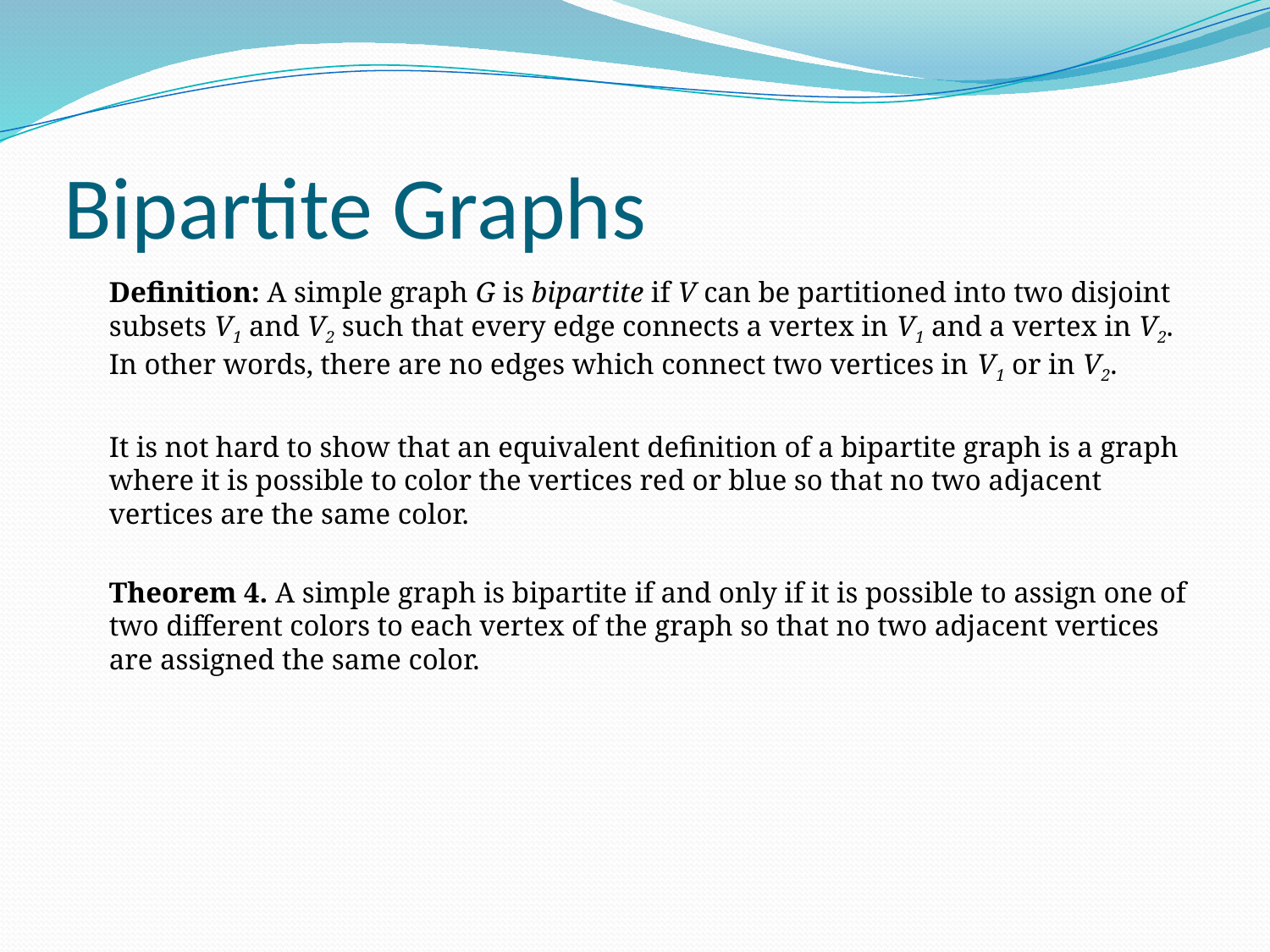

# Bipartite Graphs
Definition: A simple graph G is bipartite if V can be partitioned into two disjoint subsets V1 and V2 such that every edge connects a vertex in V1 and a vertex in V2. In other words, there are no edges which connect two vertices in V1 or in V2.

It is not hard to show that an equivalent definition of a bipartite graph is a graph where it is possible to color the vertices red or blue so that no two adjacent vertices are the same color.

Theorem 4. A simple graph is bipartite if and only if it is possible to assign one of two different colors to each vertex of the graph so that no two adjacent vertices are assigned the same color.